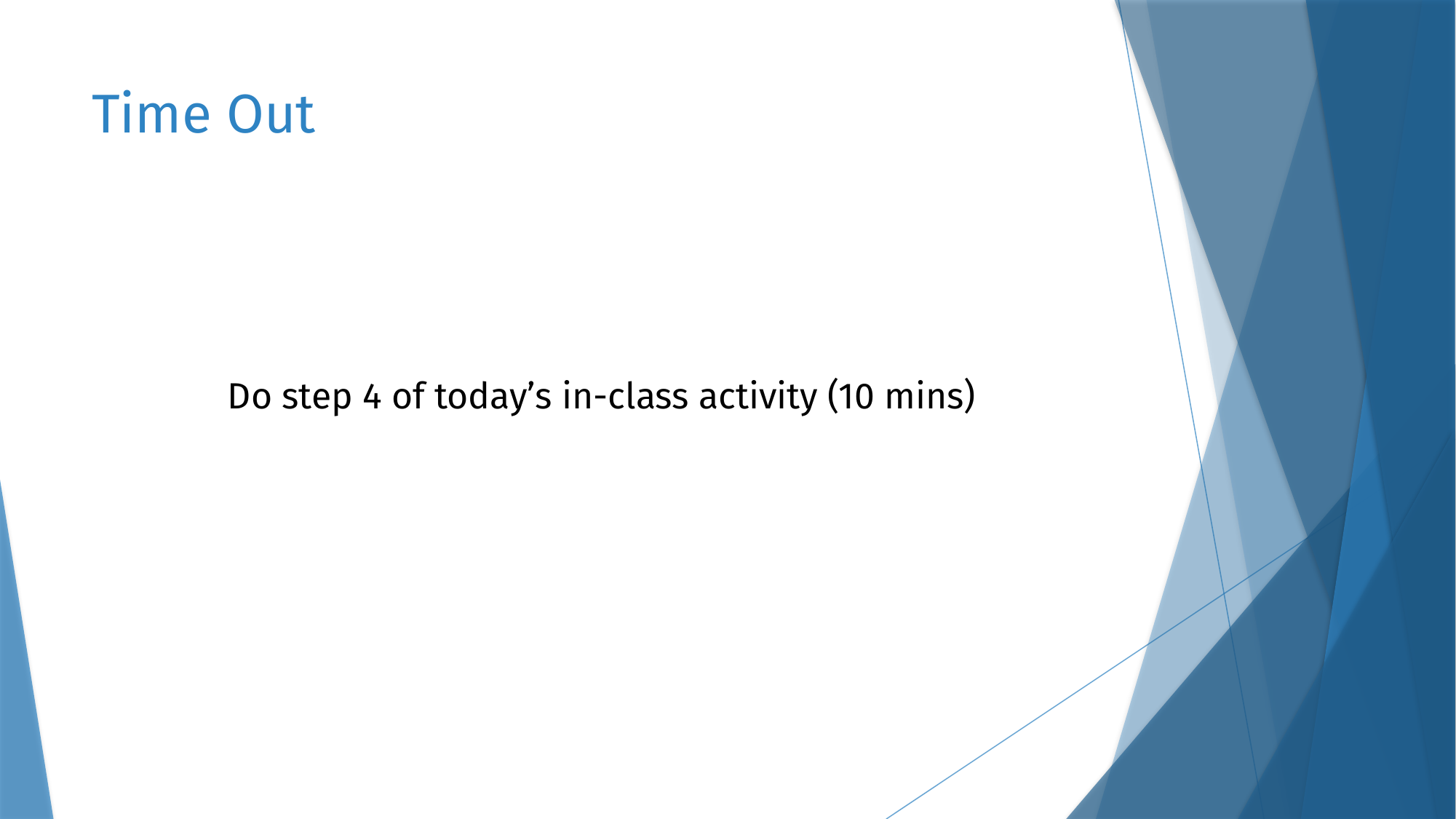

# Time Out
Do step 4 of today’s in-class activity (10 mins)